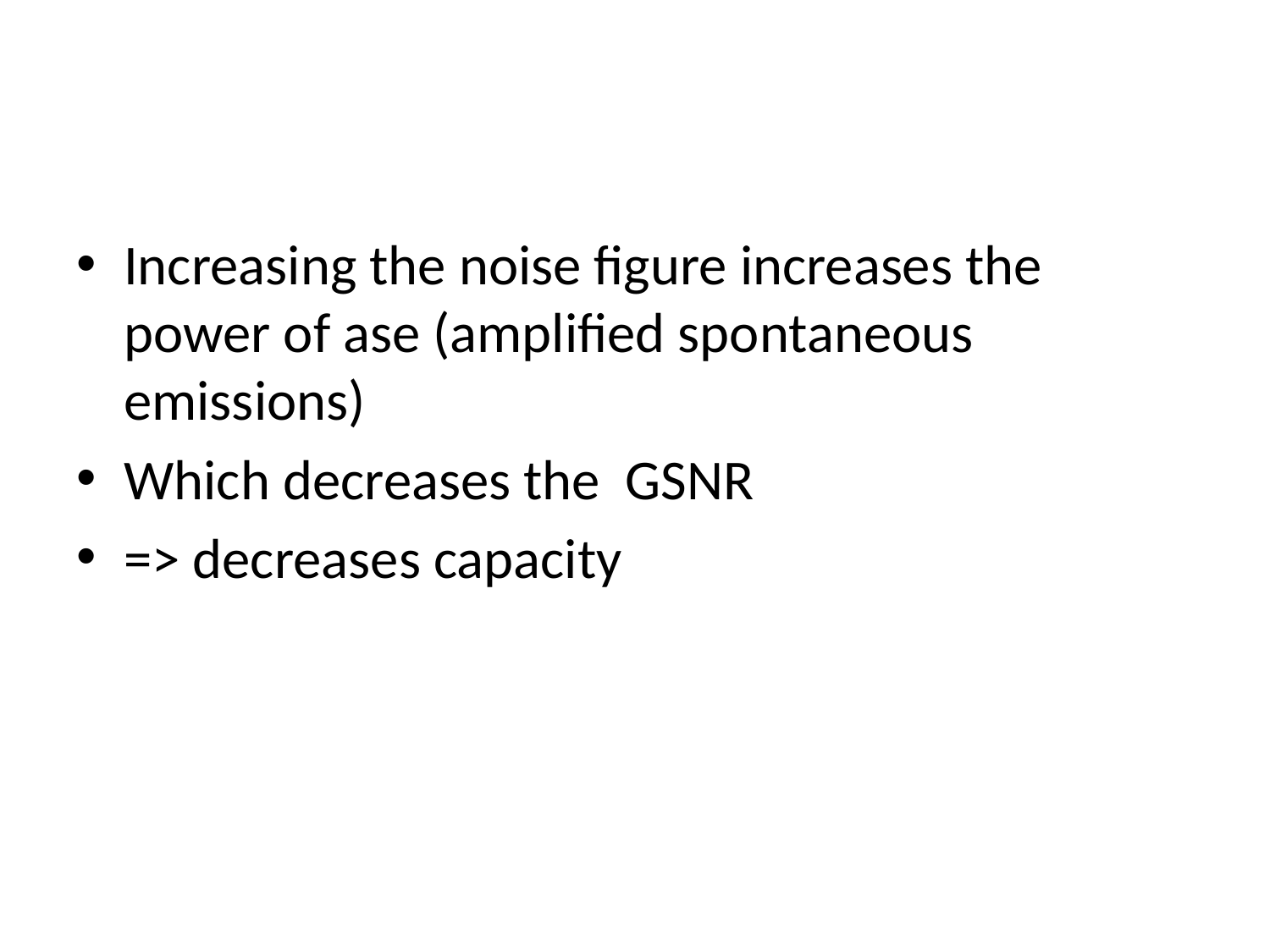

#
Increasing the noise figure increases the power of ase (amplified spontaneous emissions)
Which decreases the  GSNR
=> decreases capacity